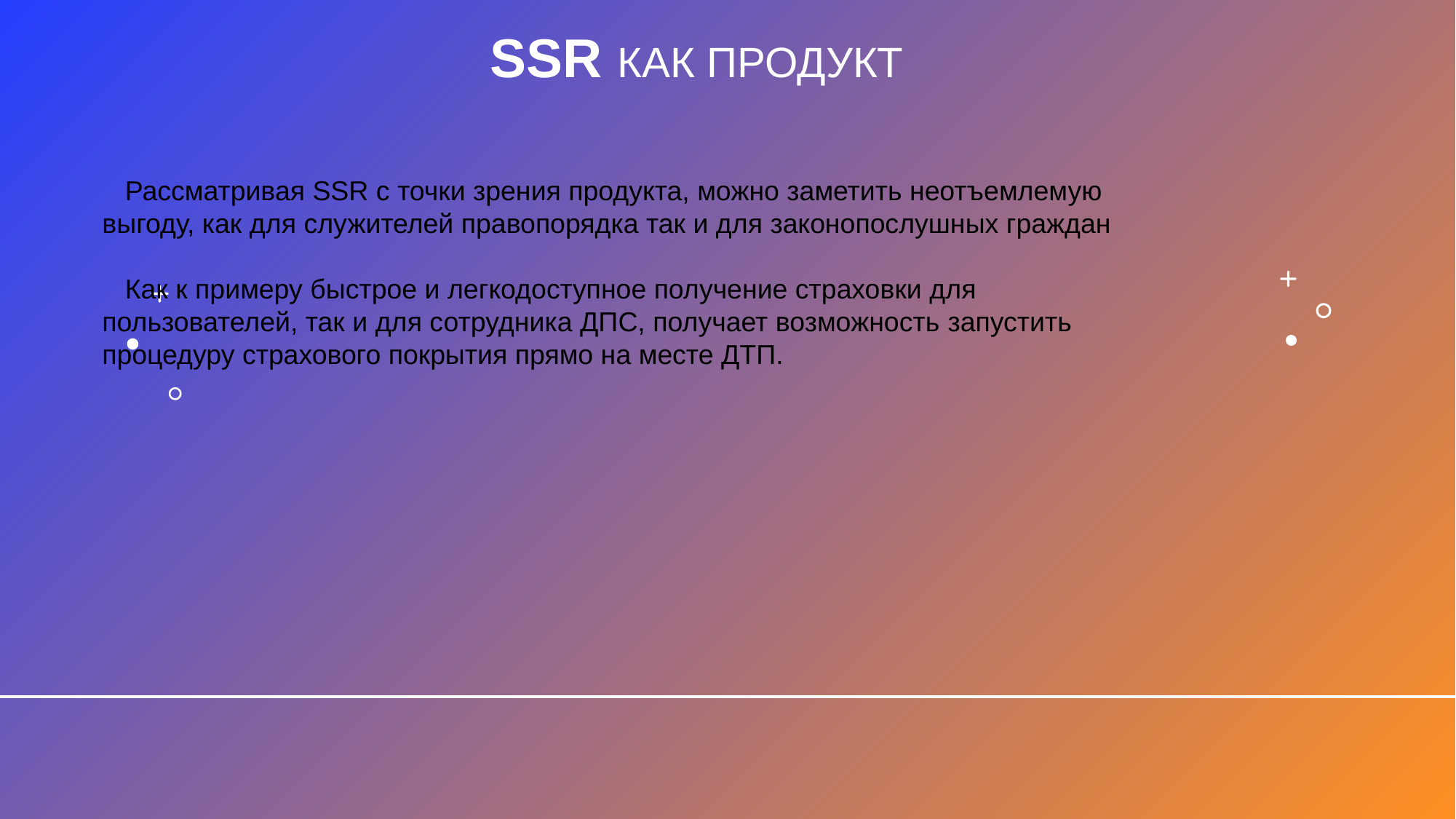

# SSR КАК ПРОДУКТ
   Рассматривая SSR с точки зрения продукта, можно заметить неотъемлемую выгоду, как для служителей правопорядка так и для законопослушных граждан

   Как к примеру быстрое и легкодоступное получение страховки для пользователей, так и для сотрудника ДПС, получает возможность запустить процедуру страхового покрытия прямо на месте ДТП.